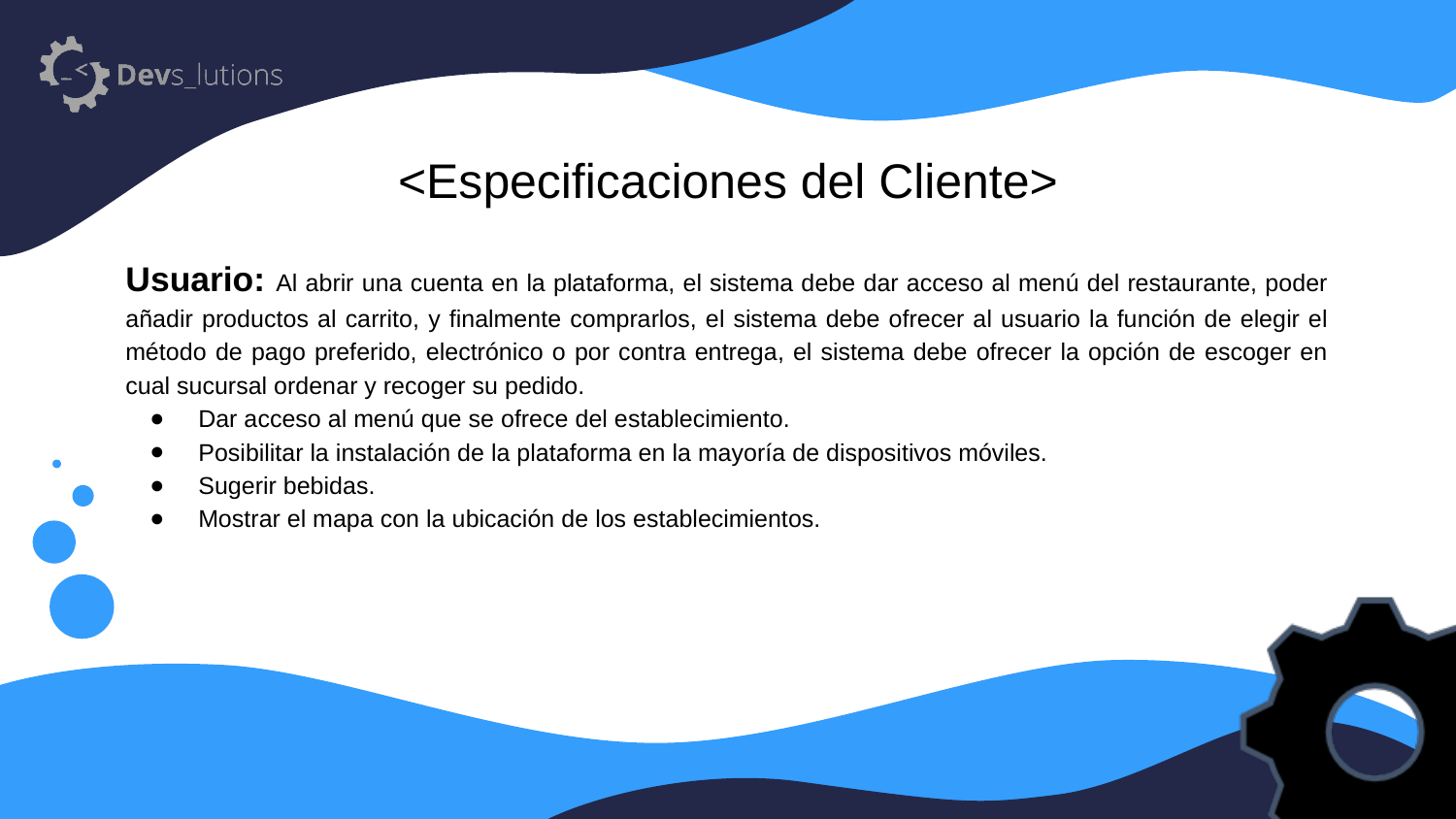

<Especificaciones del Cliente>
Usuario: Al abrir una cuenta en la plataforma, el sistema debe dar acceso al menú del restaurante, poder añadir productos al carrito, y finalmente comprarlos, el sistema debe ofrecer al usuario la función de elegir el método de pago preferido, electrónico o por contra entrega, el sistema debe ofrecer la opción de escoger en cual sucursal ordenar y recoger su pedido.
Dar acceso al menú que se ofrece del establecimiento.
Posibilitar la instalación de la plataforma en la mayoría de dispositivos móviles.
Sugerir bebidas.
Mostrar el mapa con la ubicación de los establecimientos.